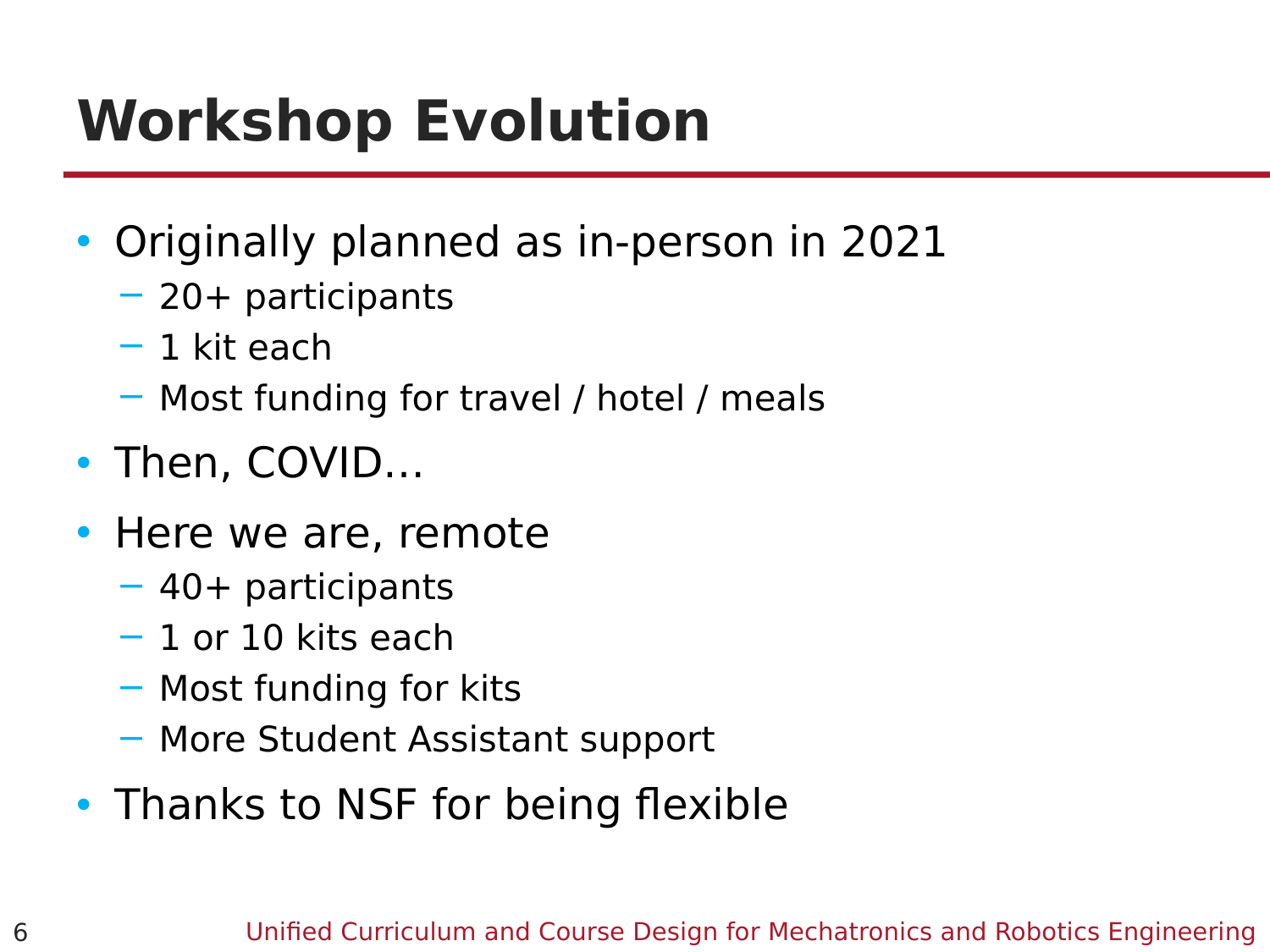

# Workshop Evolution
Originally planned as in-person in 2021
20+ participants
1 kit each
Most funding for travel / hotel / meals
Then, COVID…
Here we are, remote
40+ participants
1 or 10 kits each
Most funding for kits
More Student Assistant support
Thanks to NSF for being flexible
6